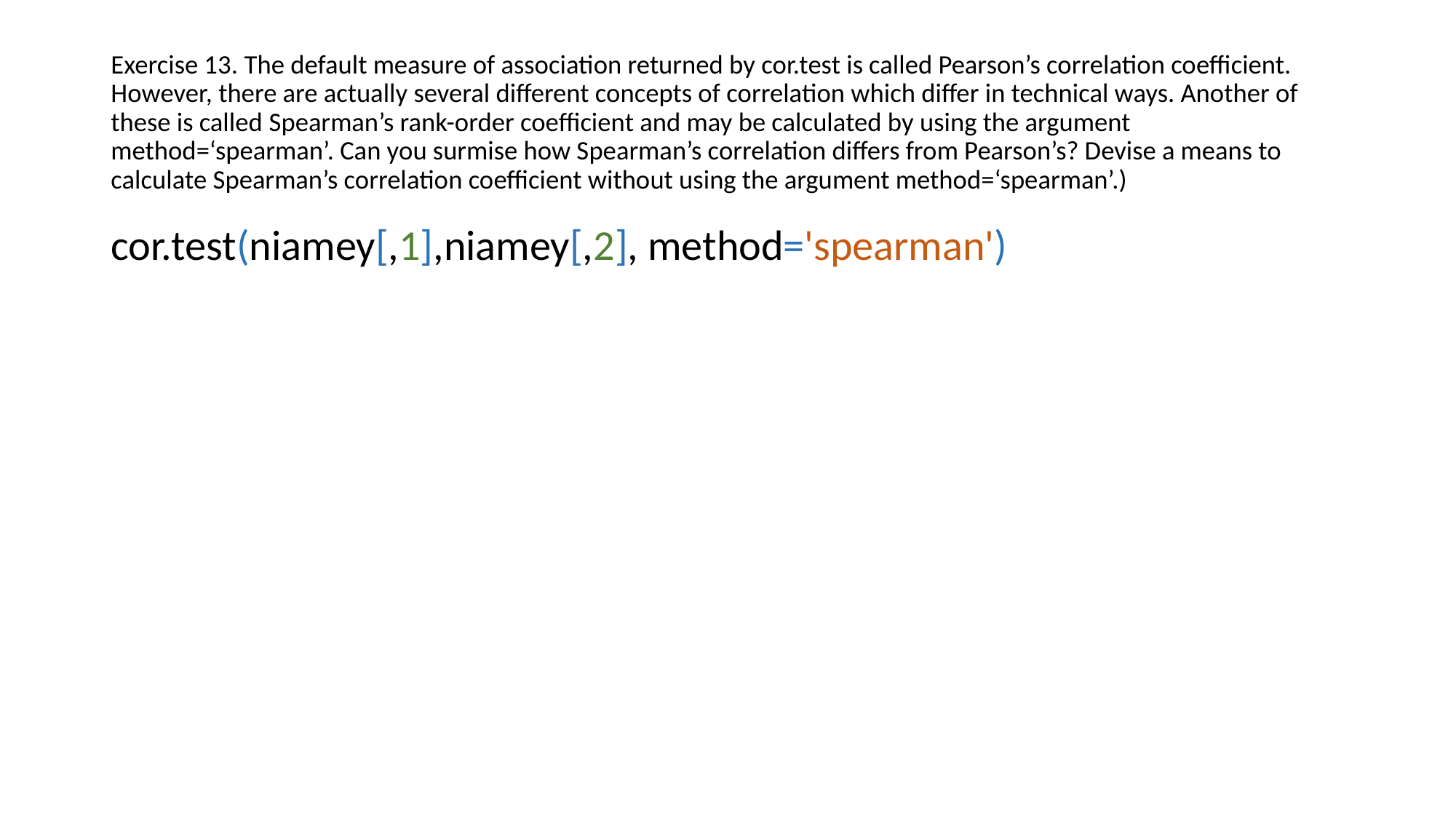

# Exercise 13. The default measure of association returned by cor.test is called Pearson’s correlation coefficient. However, there are actually several different concepts of correlation which differ in technical ways. Another of these is called Spearman’s rank-order coefficient and may be calculated by using the argument method=‘spearman’. Can you surmise how Spearman’s correlation differs from Pearson’s? Devise a means to calculate Spearman’s correlation coefficient without using the argument method=‘spearman’.)
cor.test(niamey[,1],niamey[,2], method='spearman')